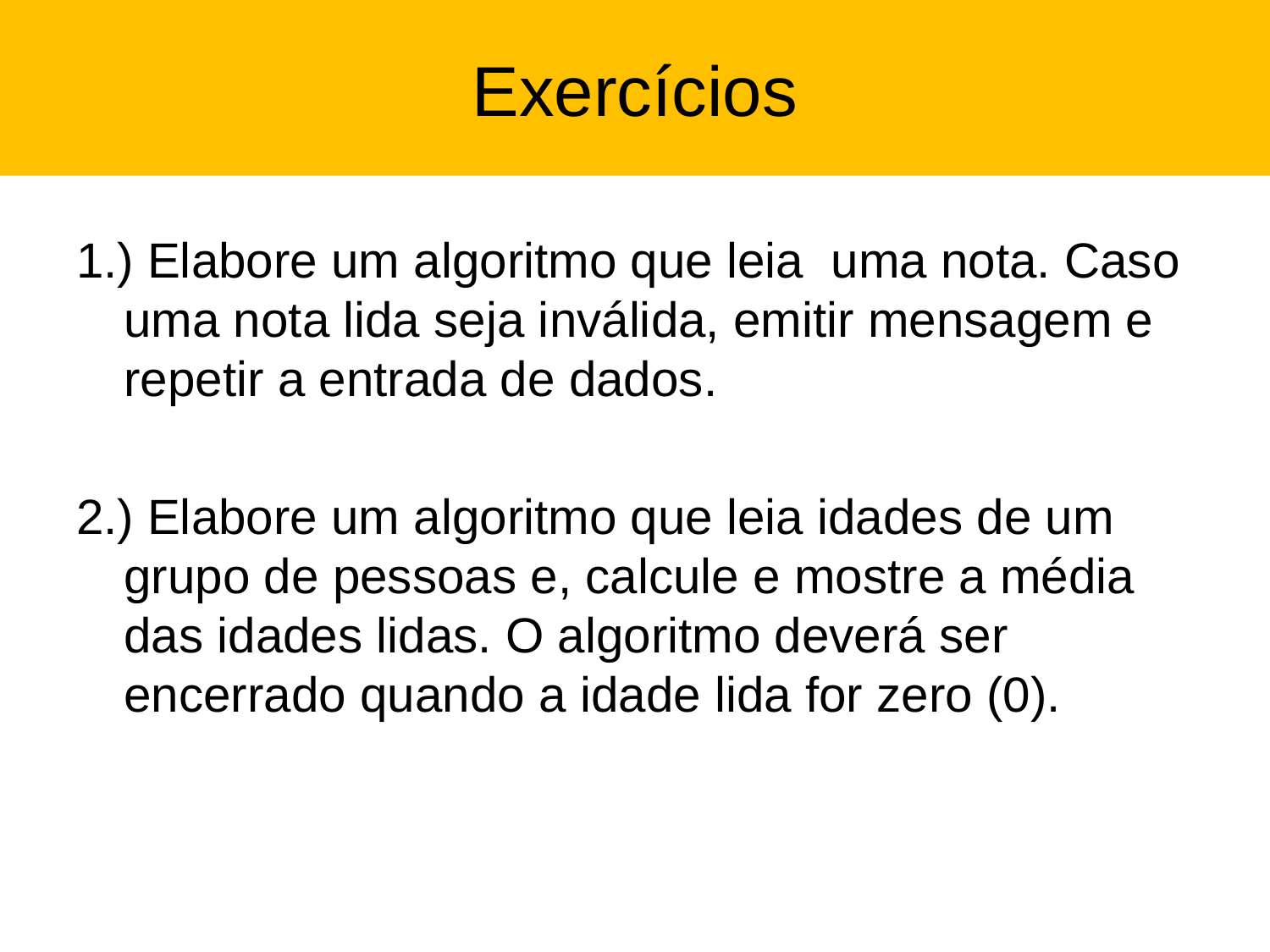

# Exercícios
1.) Elabore um algoritmo que leia  uma nota. Caso uma nota lida seja inválida, emitir mensagem e repetir a entrada de dados.

2.) Elabore um algoritmo que leia idades de um grupo de pessoas e, calcule e mostre a média das idades lidas. O algoritmo deverá ser encerrado quando a idade lida for zero (0).